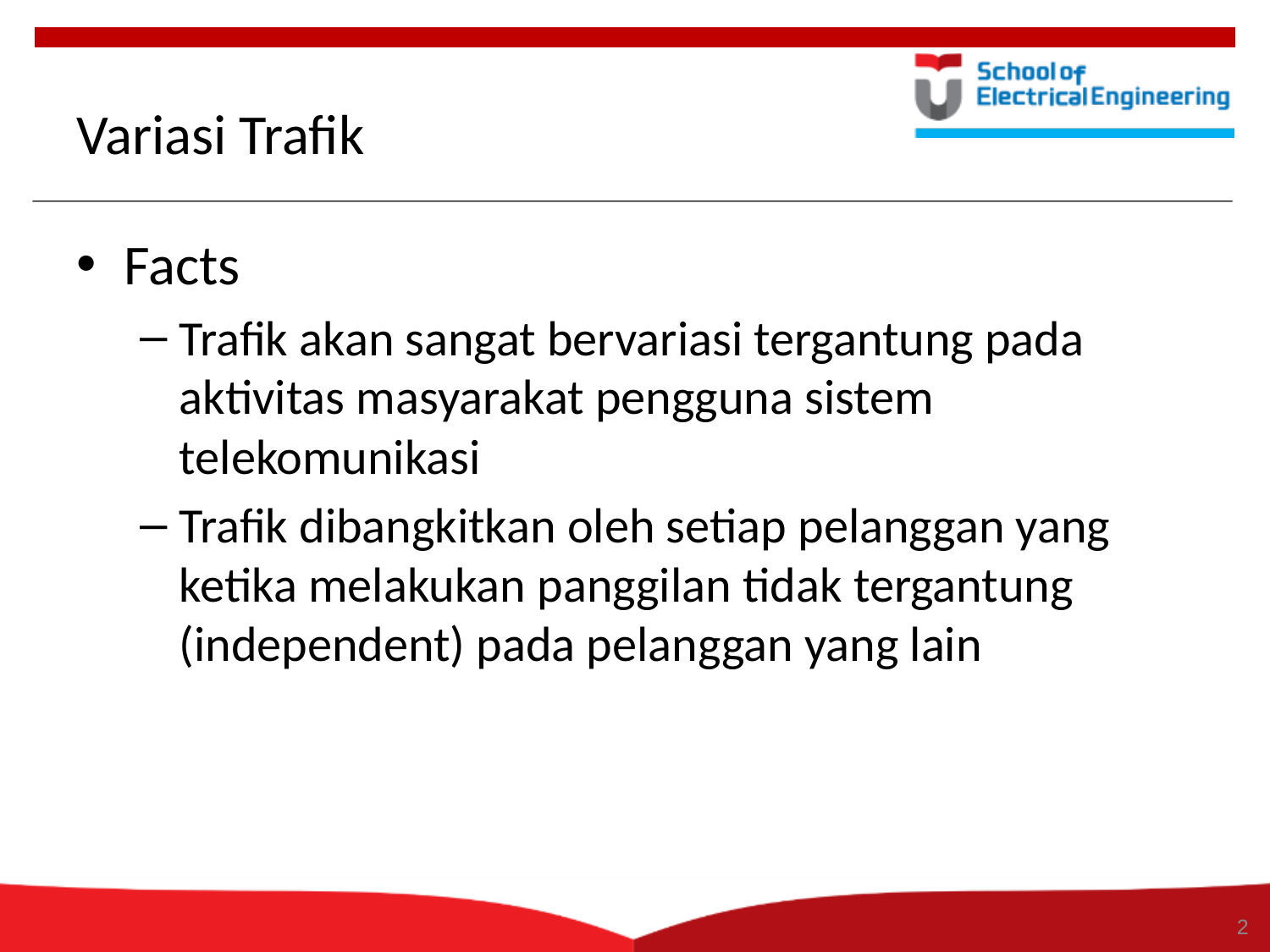

2
# Variasi Trafik
Facts
Trafik akan sangat bervariasi tergantung pada aktivitas masyarakat pengguna sistem telekomunikasi
Trafik dibangkitkan oleh setiap pelanggan yang ketika melakukan panggilan tidak tergantung (independent) pada pelanggan yang lain